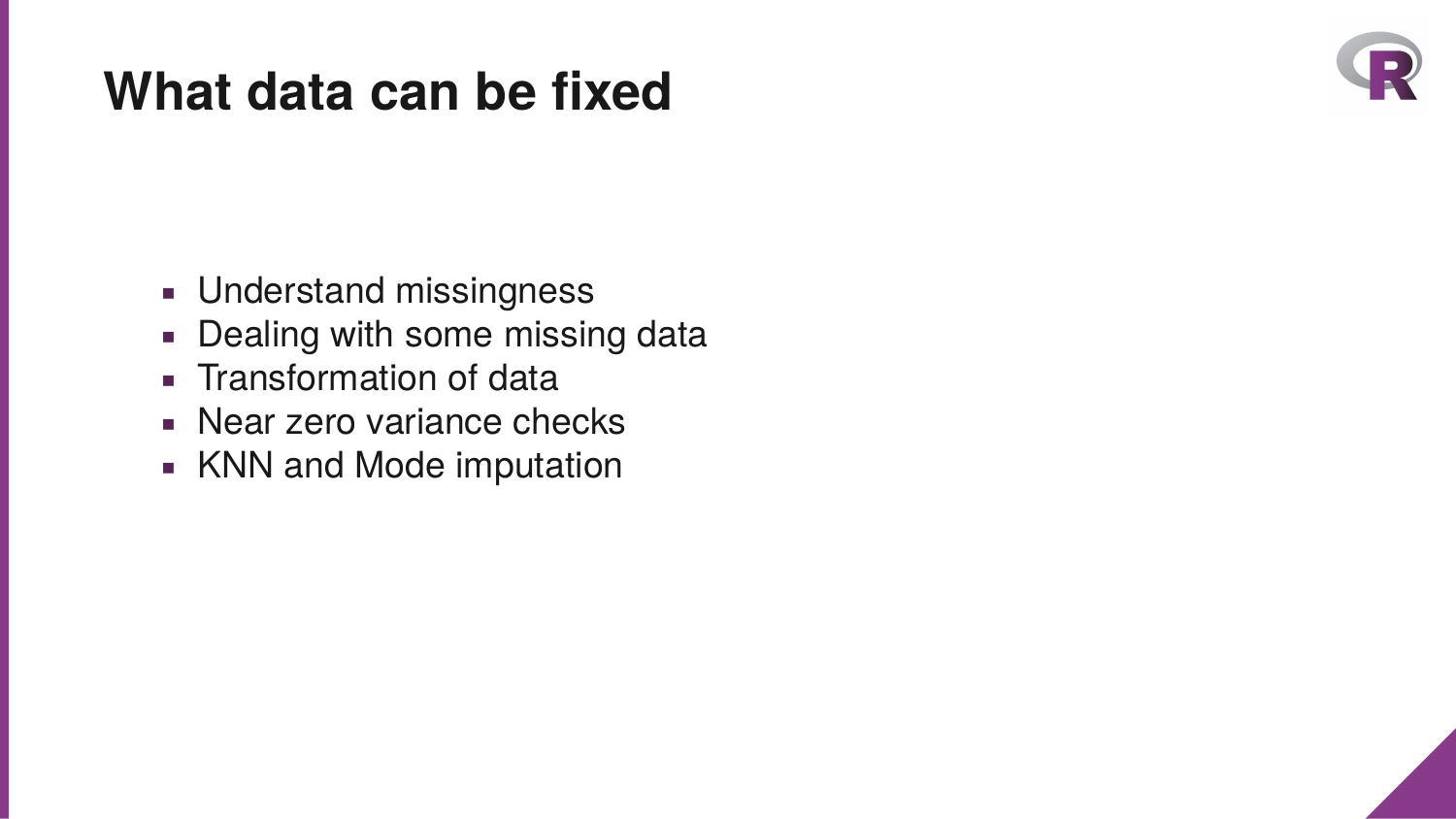

# What data can be fixed
Understand missingness
Dealing with some missing data
Transformation of data
Near zero variance checks
KNN and Mode imputation